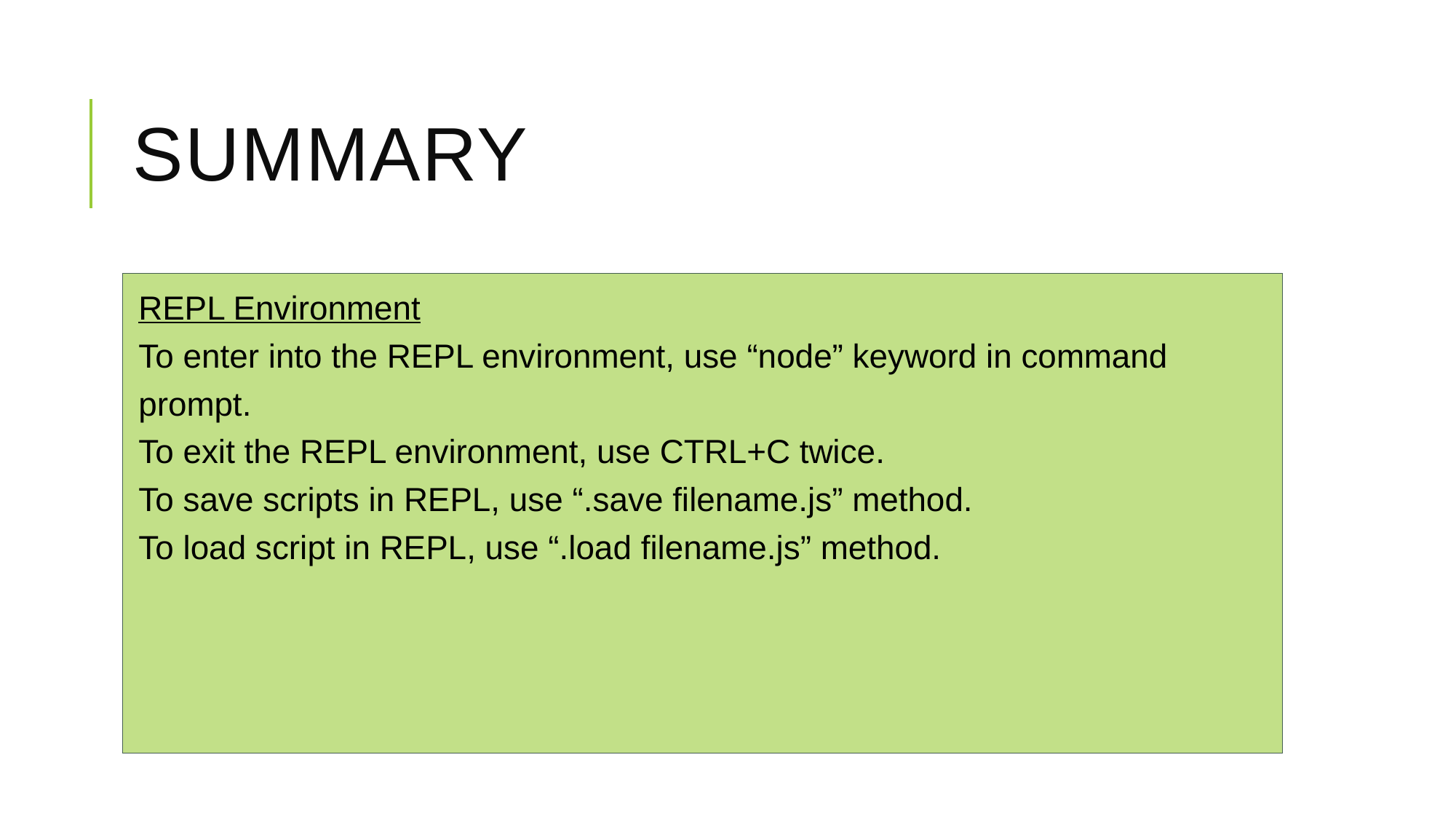

# summary
REPL Environment
To enter into the REPL environment, use “node” keyword in command prompt.
To exit the REPL environment, use CTRL+C twice.
To save scripts in REPL, use “.save filename.js” method.
To load script in REPL, use “.load filename.js” method.